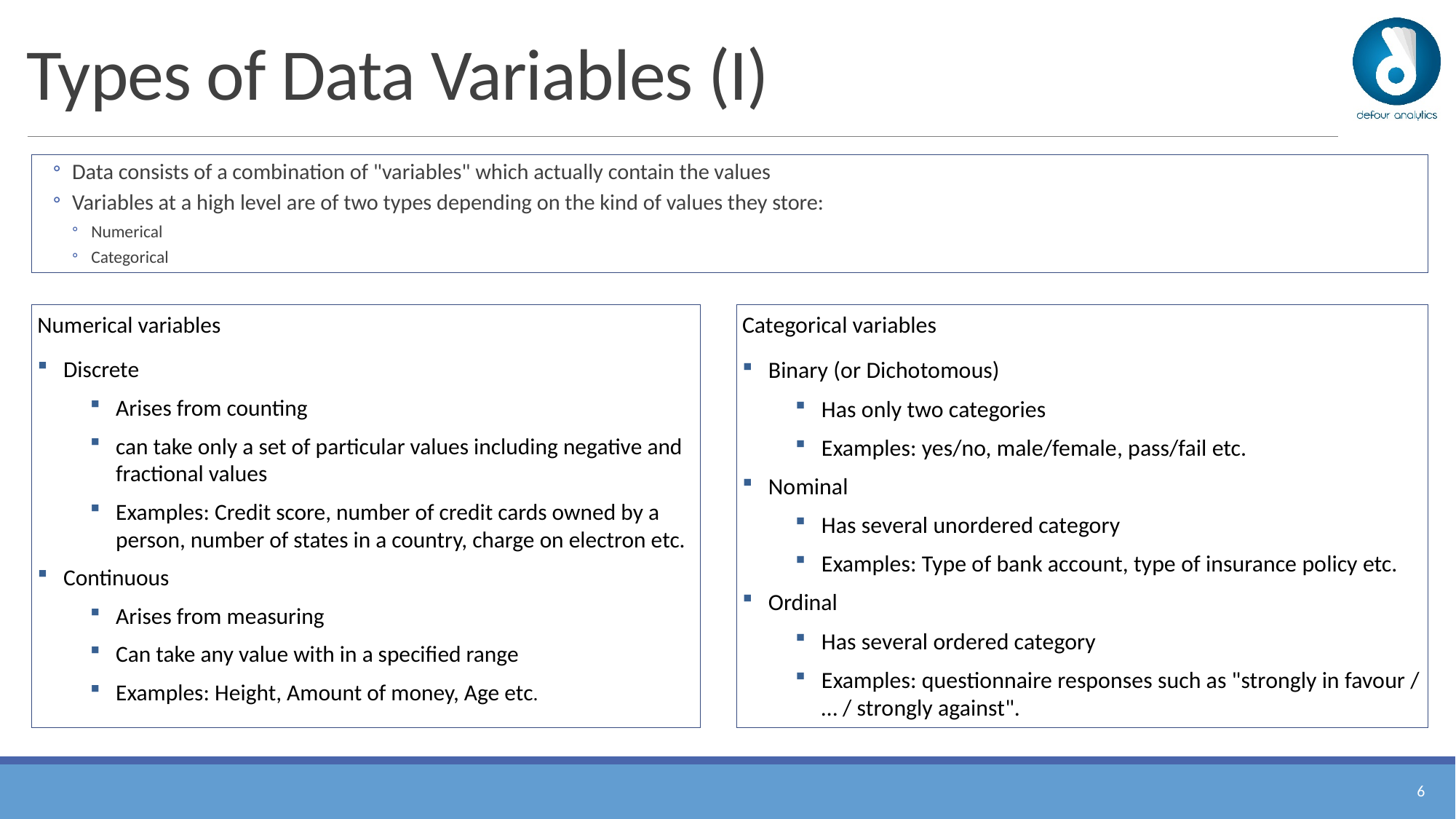

# Types of Data Variables (I)
Data consists of a combination of "variables" which actually contain the values
Variables at a high level are of two types depending on the kind of values they store:
Numerical
Categorical
Numerical variables
Discrete
Arises from counting
can take only a set of particular values including negative and fractional values
Examples: Credit score, number of credit cards owned by a person, number of states in a country, charge on electron etc.
Continuous
Arises from measuring
Can take any value with in a specified range
Examples: Height, Amount of money, Age etc.
Categorical variables
Binary (or Dichotomous)
Has only two categories
Examples: yes/no, male/female, pass/fail etc.
Nominal
Has several unordered category
Examples: Type of bank account, type of insurance policy etc.
Ordinal
Has several ordered category
Examples: questionnaire responses such as "strongly in favour / … / strongly against".
6